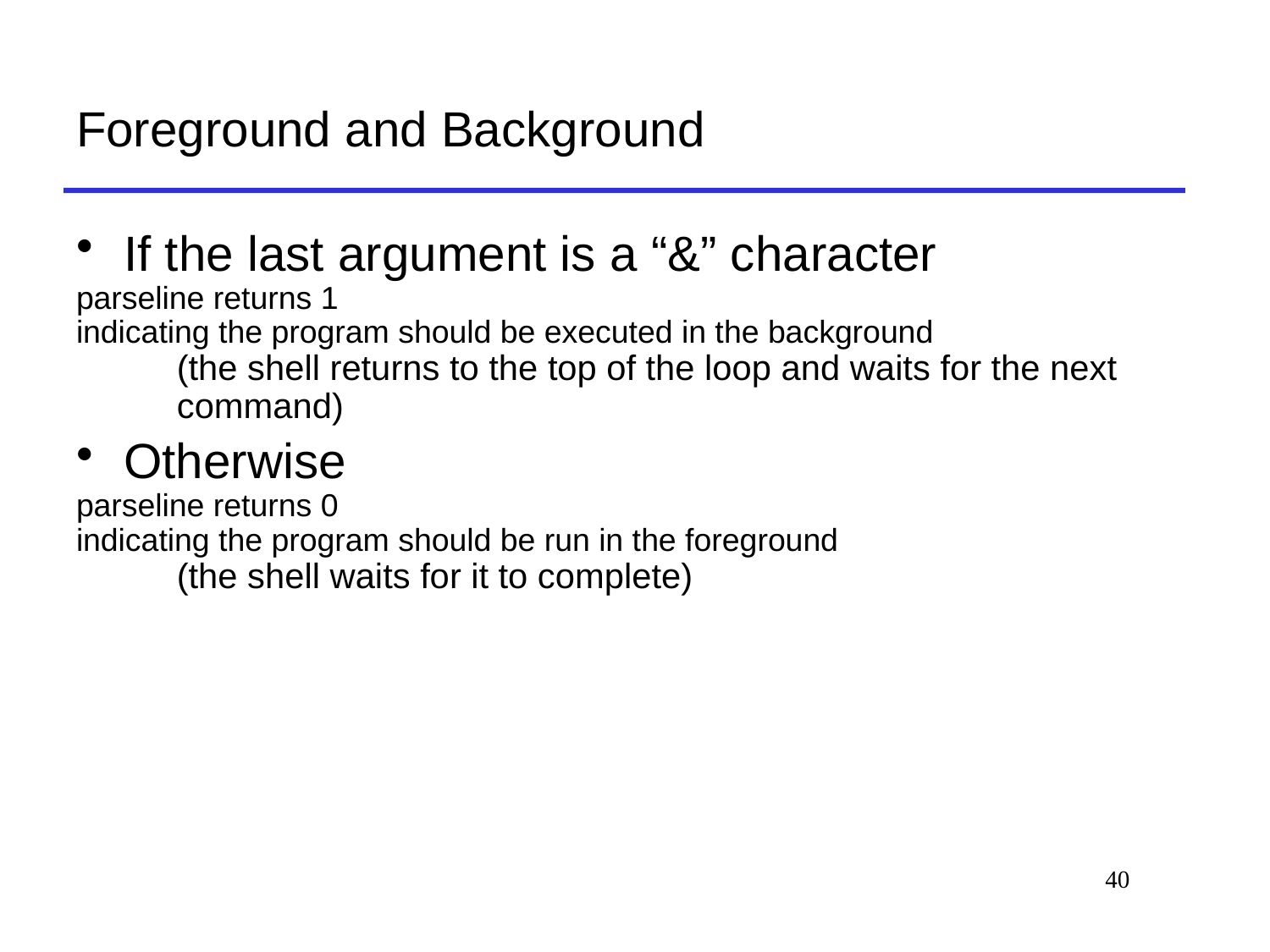

# Foreground and Background
If the last argument is a “&” character
parseline returns 1
indicating the program should be executed in the background
(the shell returns to the top of the loop and waits for the next command)
Otherwise
parseline returns 0
indicating the program should be run in the foreground
(the shell waits for it to complete)
40